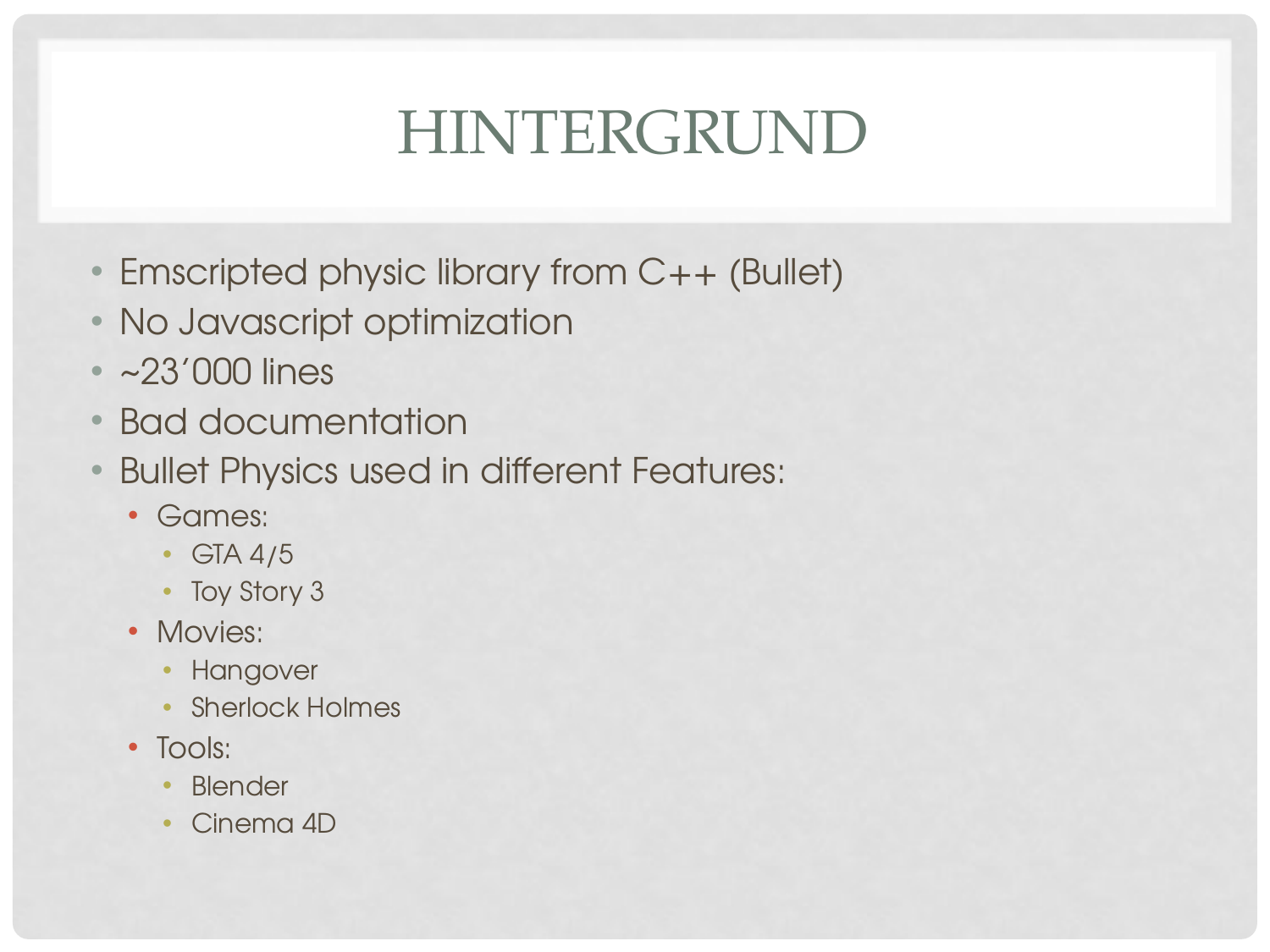

# Hintergrund
Emscripted physic library from C++ (Bullet)
No Javascript optimization
~23’000 lines
Bad documentation
Bullet Physics used in different Features:
Games:
GTA 4/5
Toy Story 3
Movies:
Hangover
Sherlock Holmes
Tools:
Blender
Cinema 4D